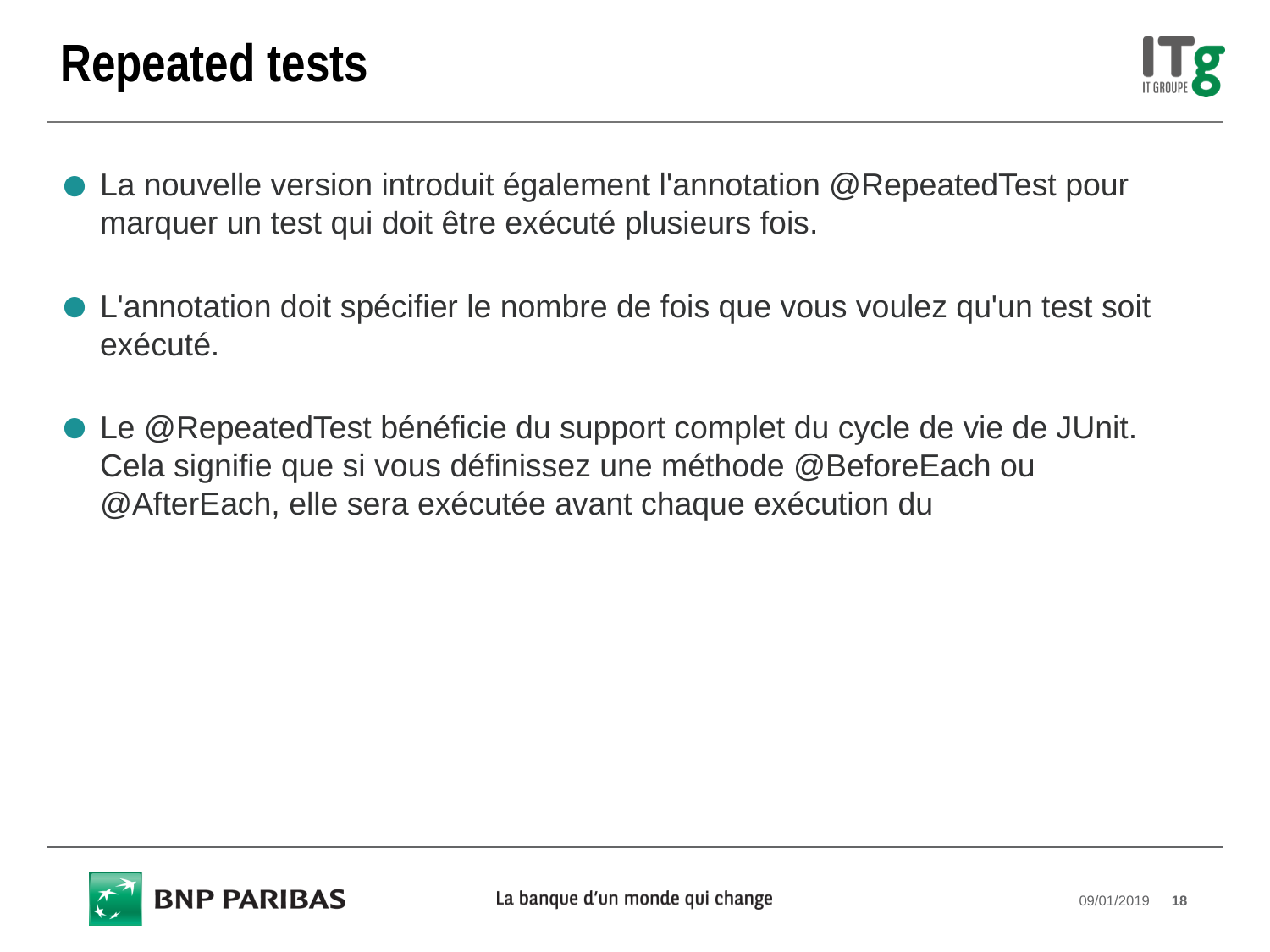

# Repeated tests
La nouvelle version introduit également l'annotation @RepeatedTest pour marquer un test qui doit être exécuté plusieurs fois.

L'annotation doit spécifier le nombre de fois que vous voulez qu'un test soit exécuté.

Le @RepeatedTest bénéficie du support complet du cycle de vie de JUnit. Cela signifie que si vous définissez une méthode @BeforeEach ou @AfterEach, elle sera exécutée avant chaque exécution du
09/01/2019
18